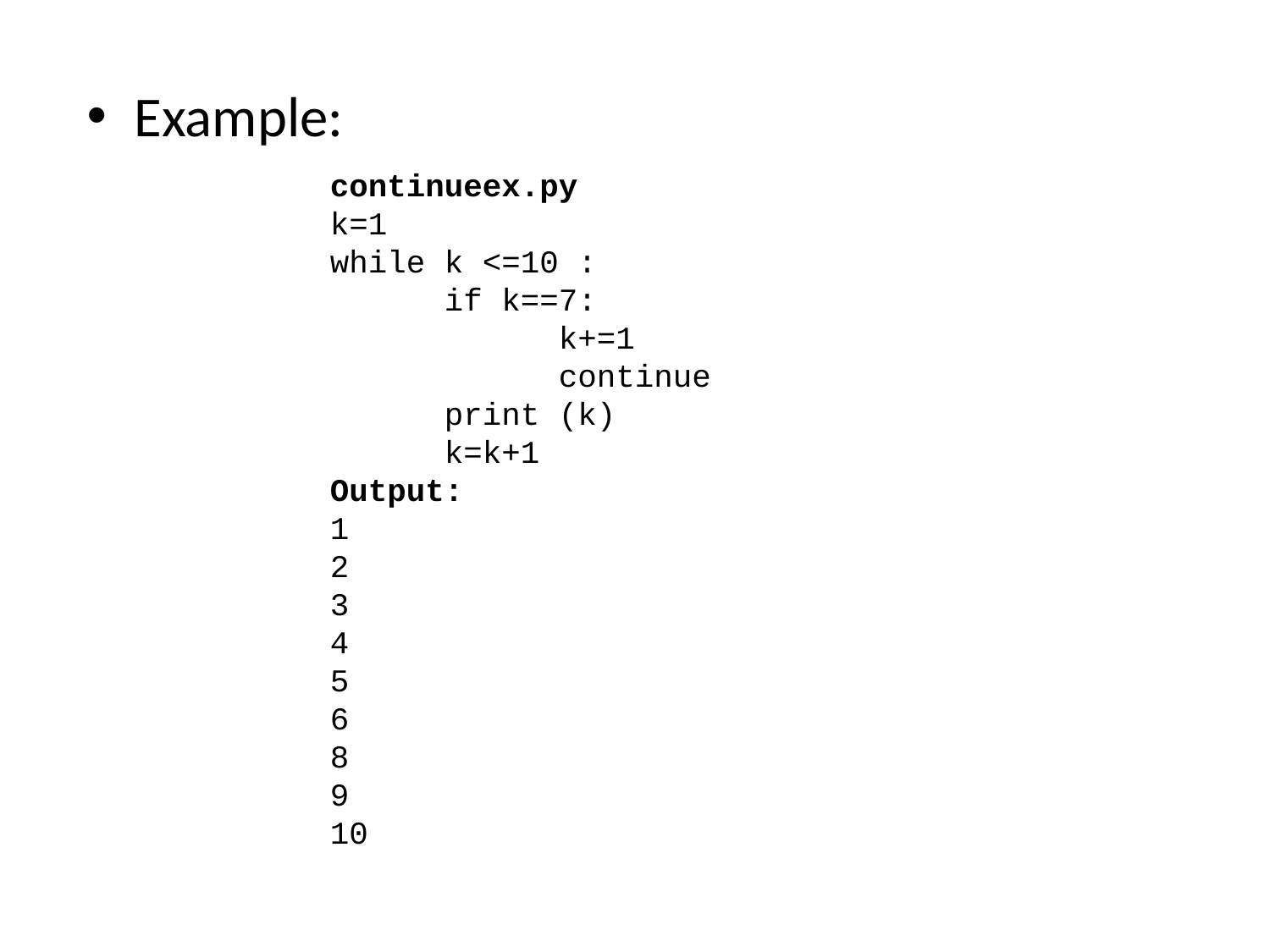

Example:
continueex.py
k=1
while k <=10 :
      if k==7:
            k+=1
            continue
      print (k)
      k=k+1
Output:
1
2
3
4
5
6
8
9
10